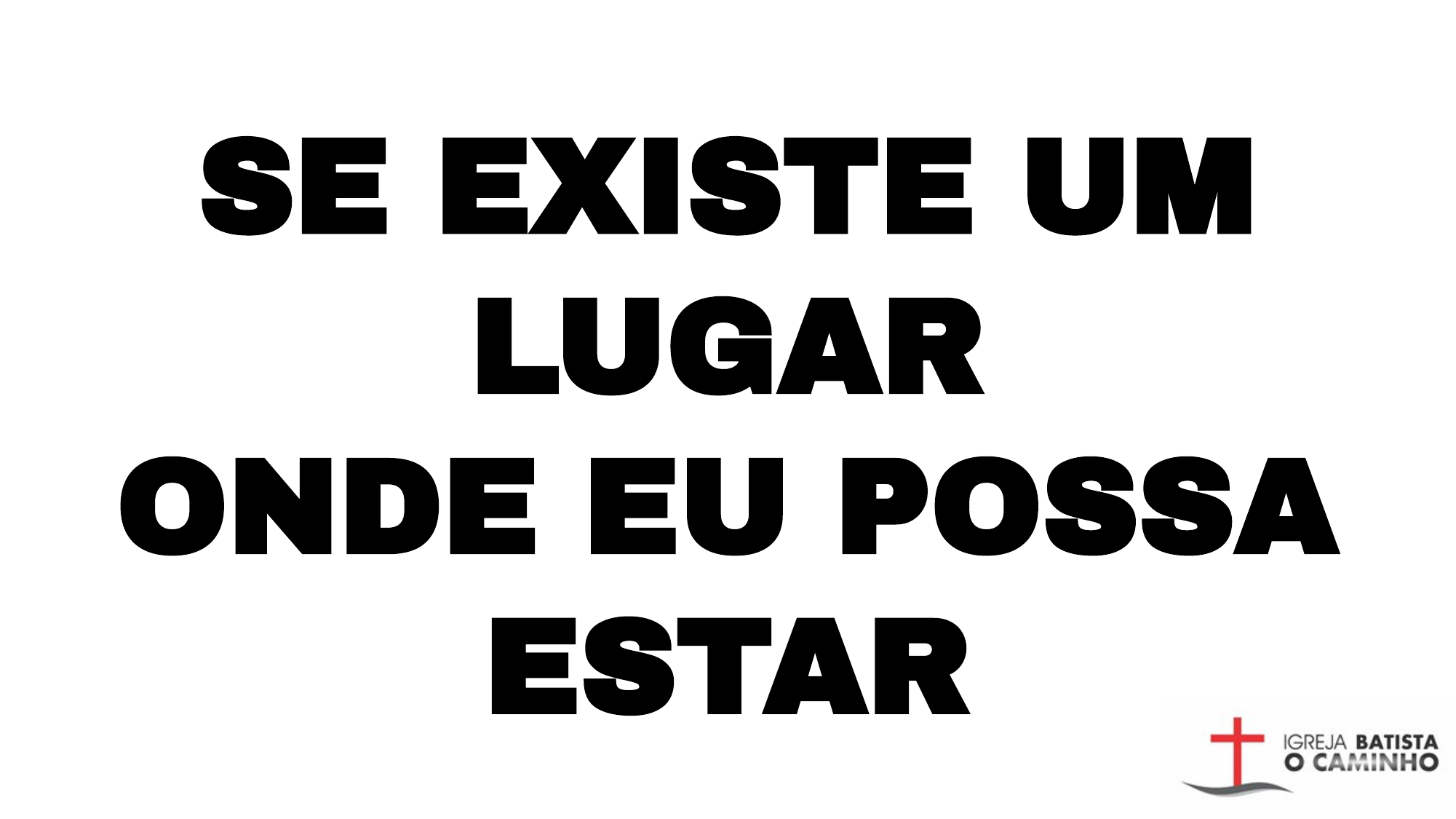

SE EXISTE UM LUGAR
ONDE EU POSSA ESTAR